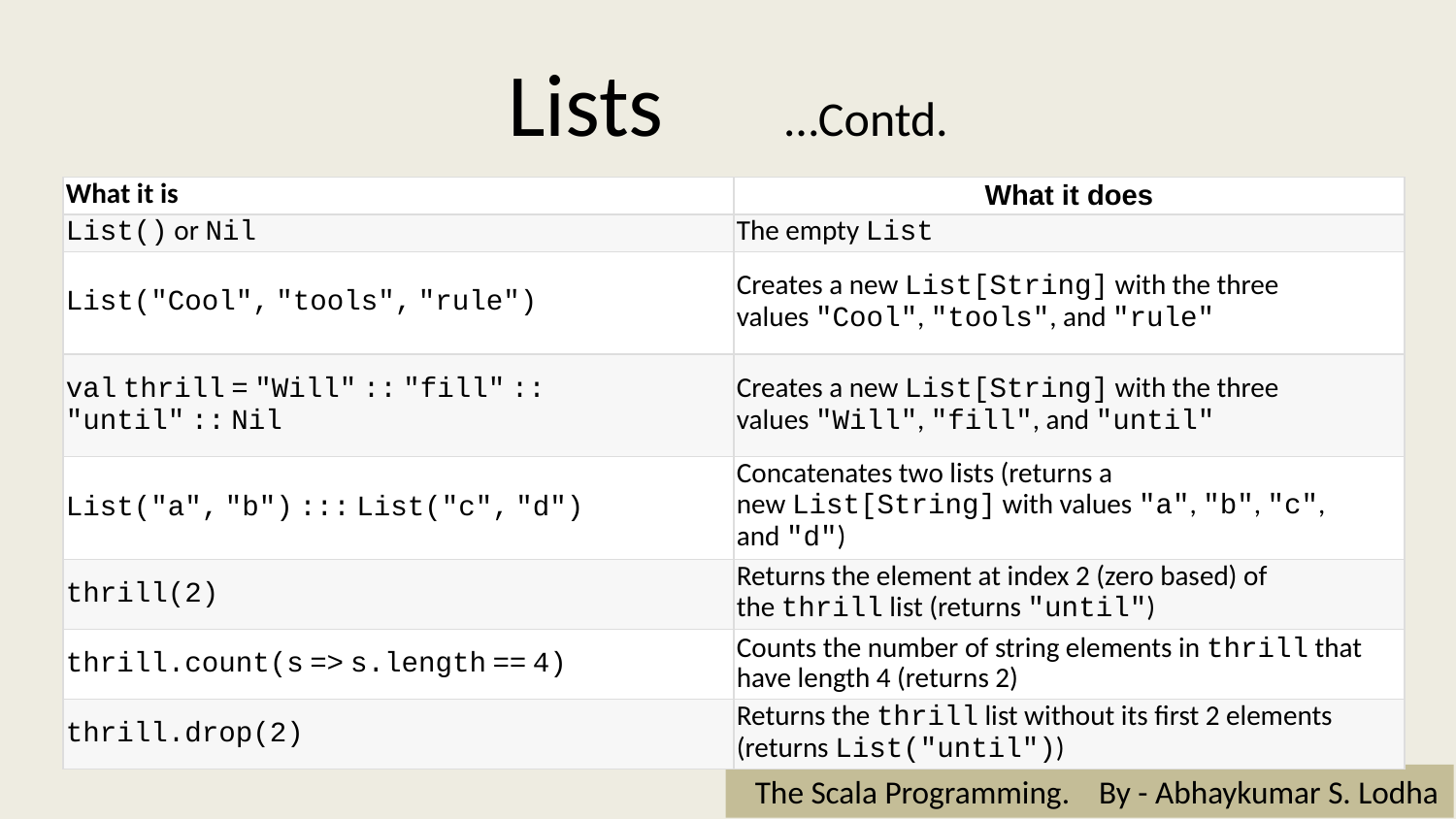

# Lists      …Contd.
| What it is | What it does |
| --- | --- |
| List() or Nil | The empty List |
| List("Cool", "tools", "rule") | Creates a new List[String] with the three values "Cool", "tools", and "rule" |
| val thrill = "Will" :: "fill" :: "until" :: Nil | Creates a new List[String] with the three values "Will", "fill", and "until" |
| List("a", "b") ::: List("c", "d") | Concatenates two lists (returns a new List[String] with values "a", "b", "c", and "d") |
| thrill(2) | Returns the element at index 2 (zero based) of the thrill list (returns "until") |
| thrill.count(s => s.length == 4) | Counts the number of string elements in thrill that have length 4 (returns 2) |
| thrill.drop(2) | Returns the thrill list without its first 2 elements (returns List("until")) |